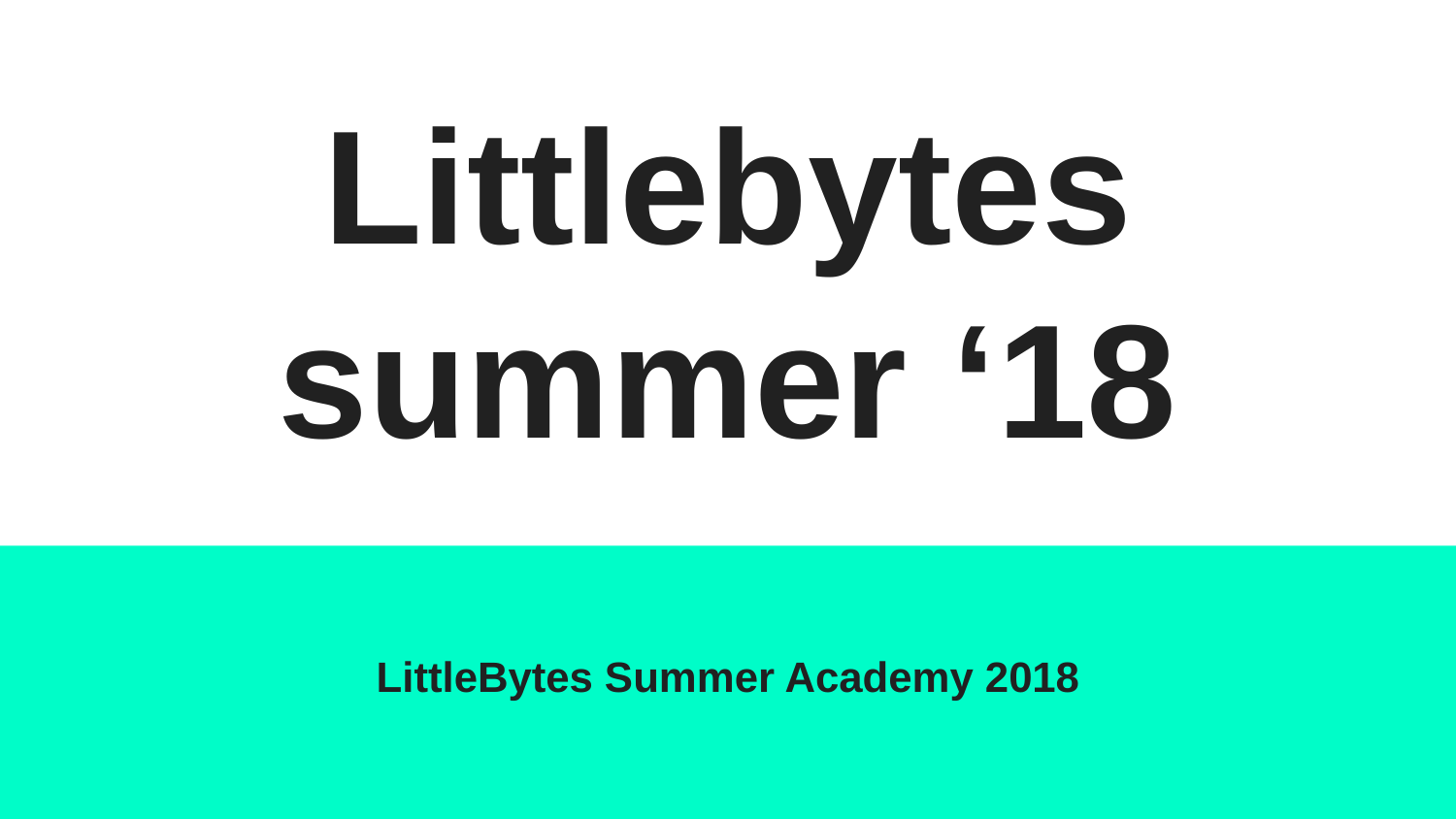

# Littlebytes summer ‘18
LittleBytes Summer Academy 2018